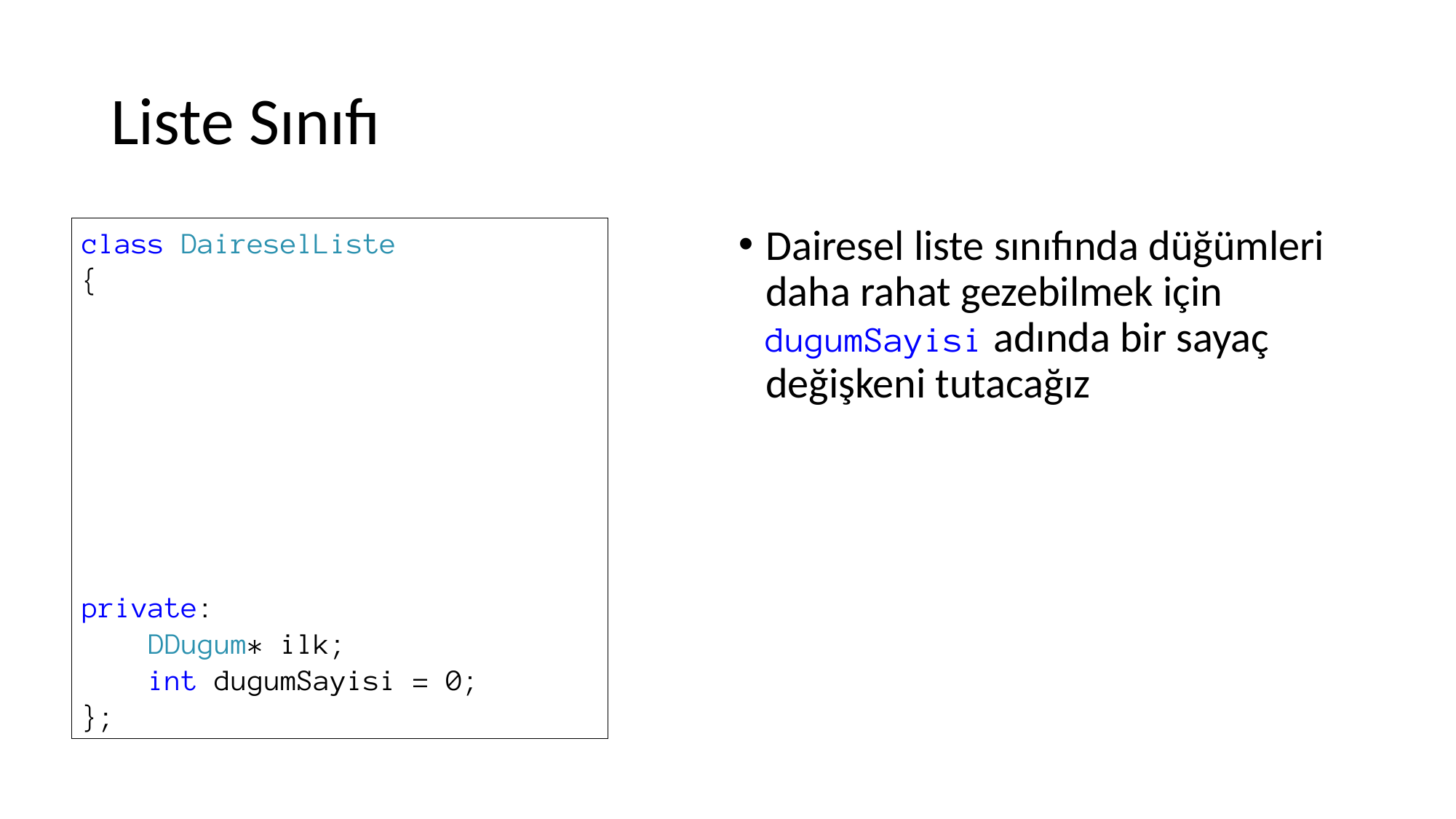

# Liste Sınıfı
class DaireselListe
{

private:
    DDugum* ilk;
    int dugumSayisi = 0;
};
Dairesel liste sınıfında düğümleri daha rahat gezebilmek için dugumSayisi adında bir sayaç değişkeni tutacağız